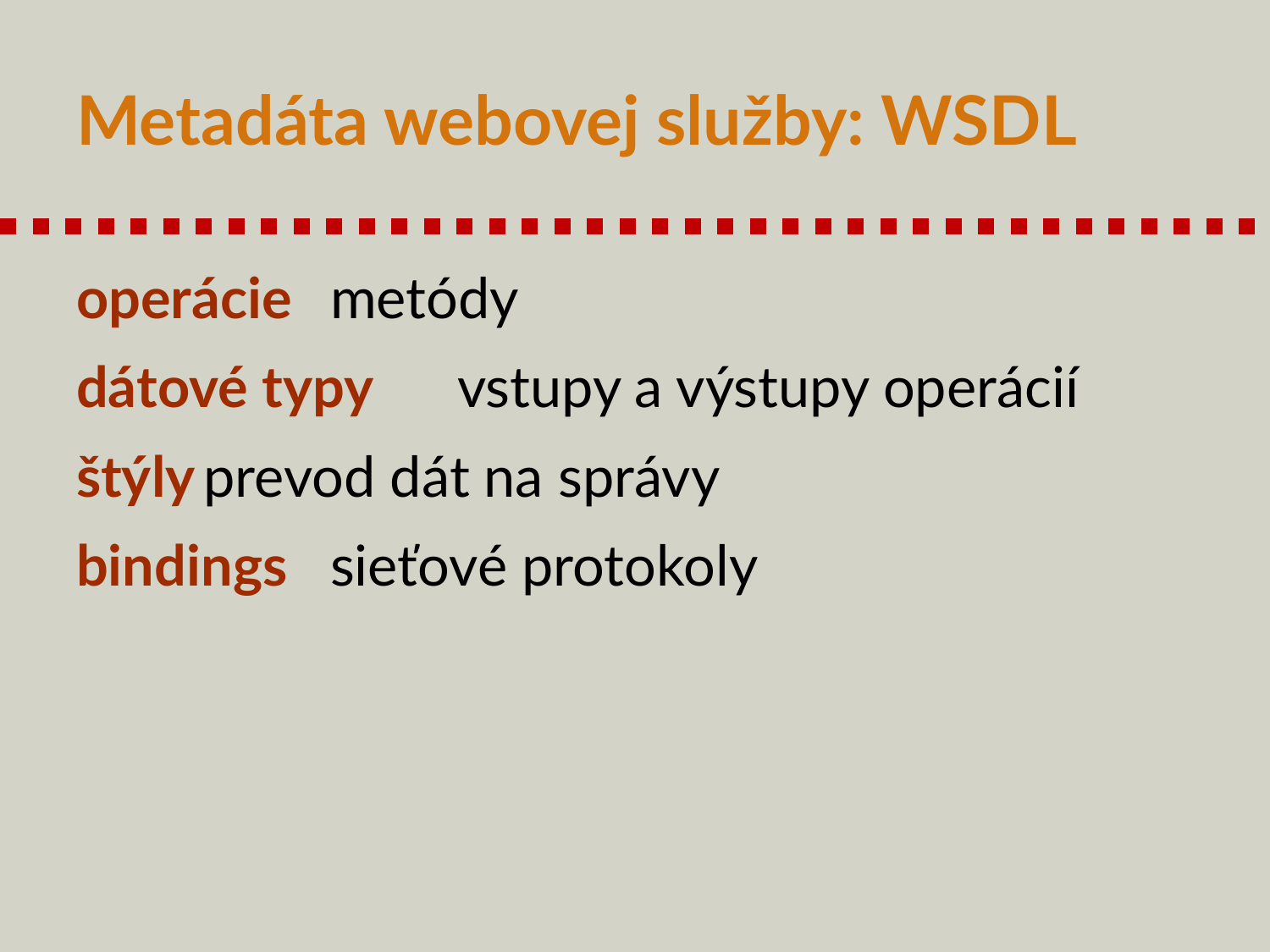

# Metadáta webovej služby: WSDL
operácie	metódy
dátové typy	vstupy a výstupy operácií
štýly	prevod dát na správy
bindings	sieťové protokoly